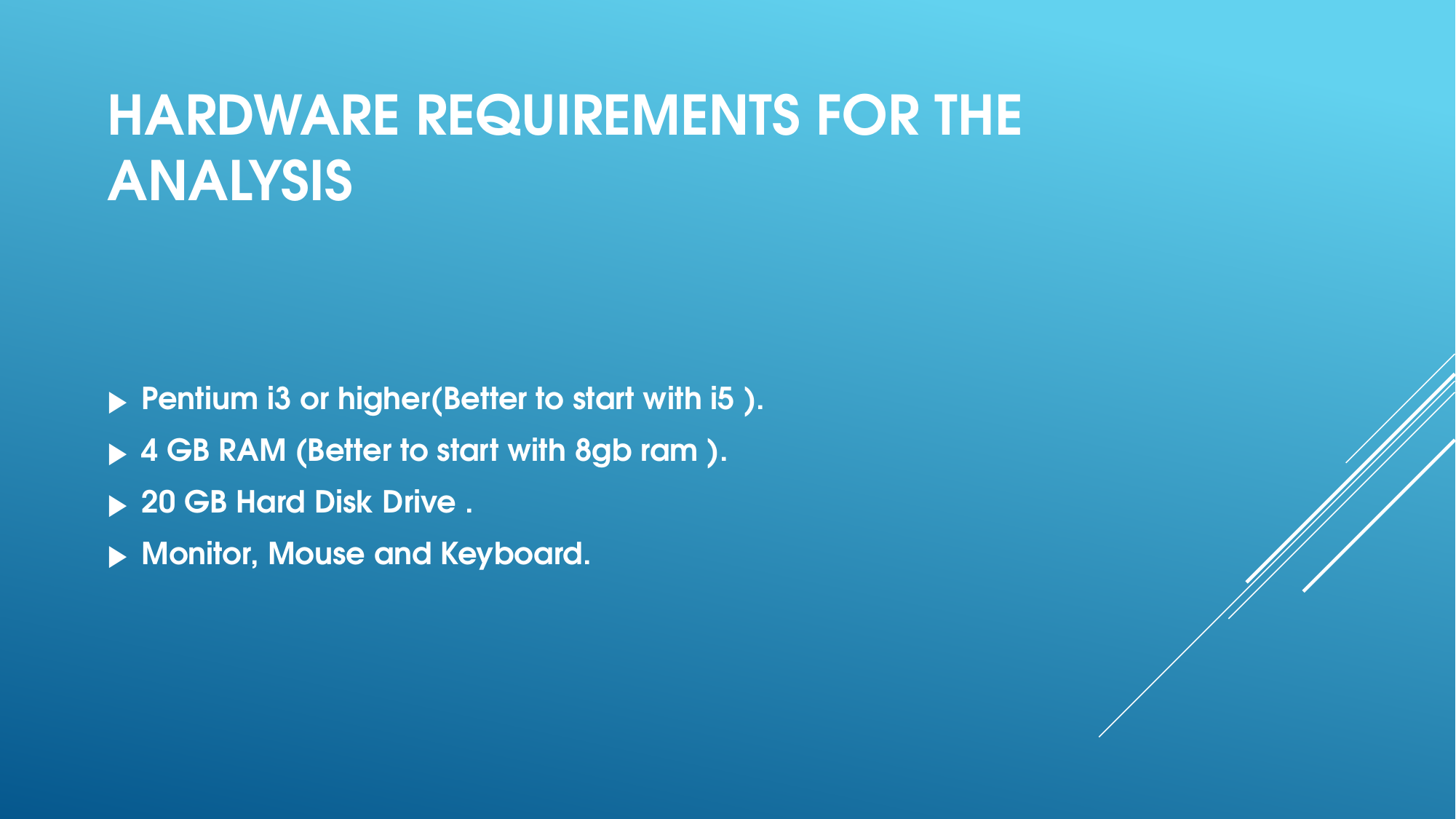

# HARDWARE REQUIREMENTS FOR THE ANALYSIS
Pentium i3 or higher(Better to start with i5 ).
4 GB RAM (Better to start with 8gb ram ).
20 GB Hard Disk Drive .
Monitor, Mouse and Keyboard.